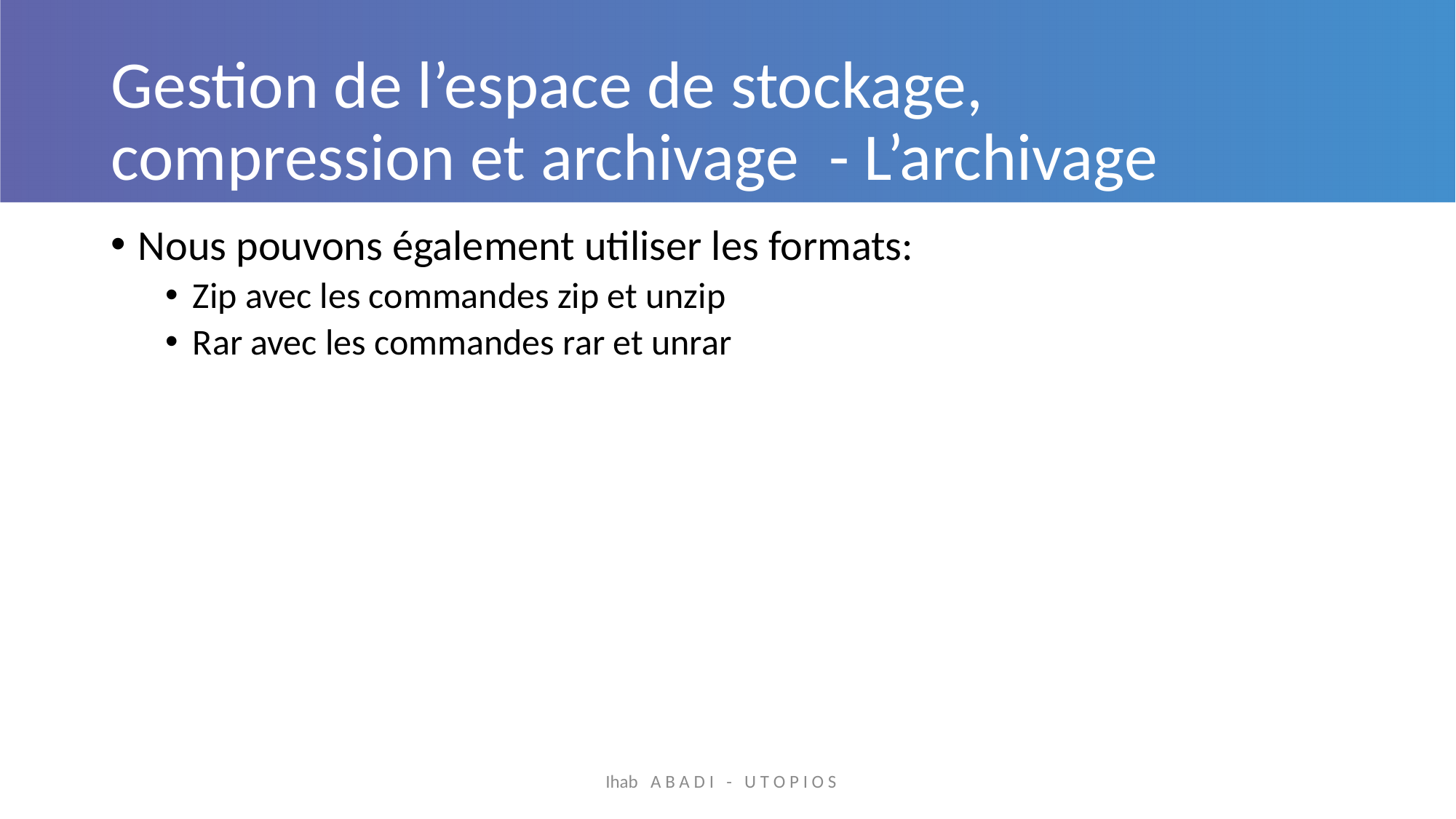

# Gestion de l’espace de stockage, compression et archivage  - L’archivage
Nous pouvons également utiliser les formats:
Zip avec les commandes zip et unzip
Rar avec les commandes rar et unrar
Ihab   A B A D I   -   U T O P I O S